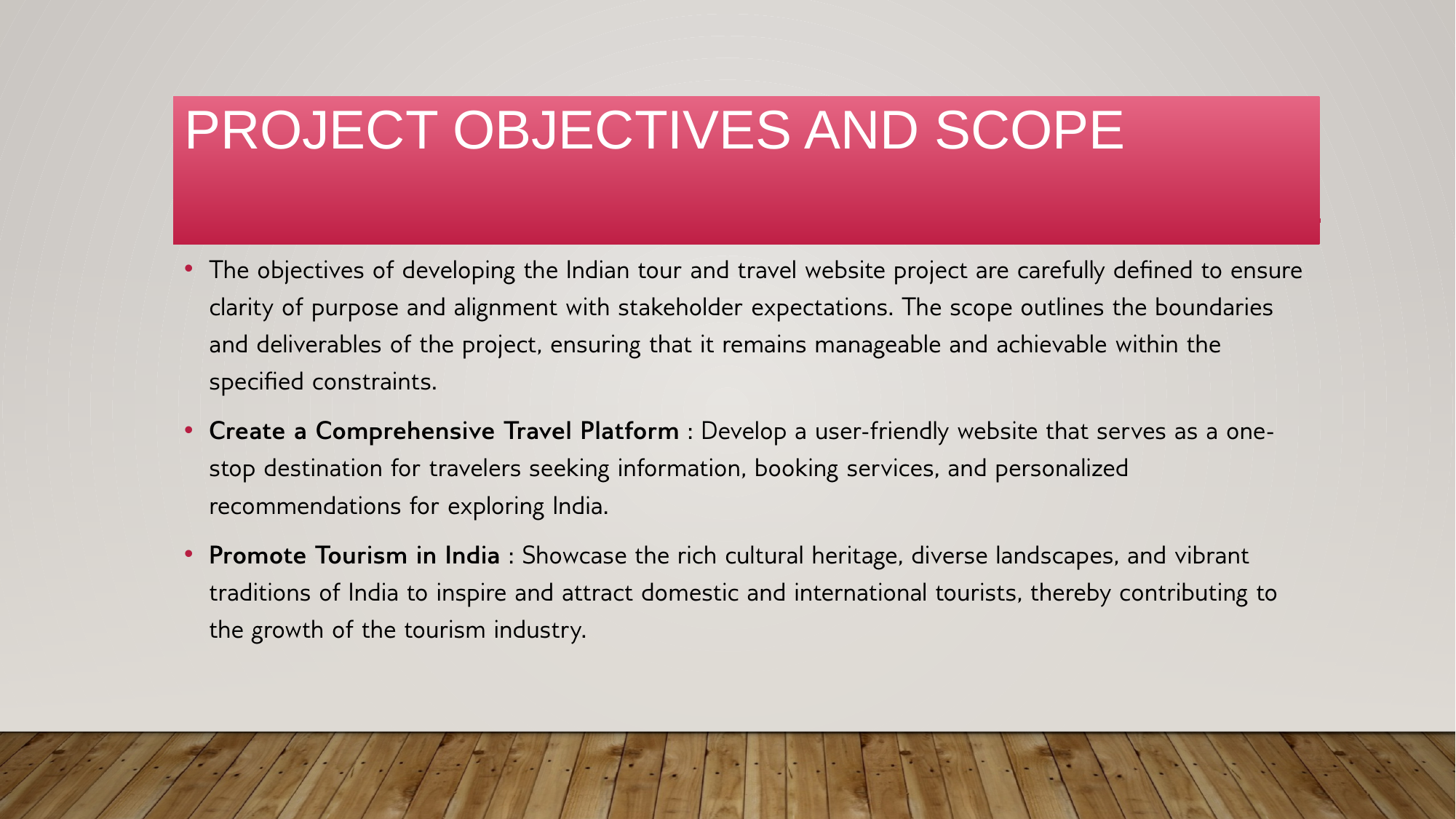

# Project objectives and scope
The objectives of developing the Indian tour and travel website project are carefully defined to ensure clarity of purpose and alignment with stakeholder expectations. The scope outlines the boundaries and deliverables of the project, ensuring that it remains manageable and achievable within the specified constraints.
Create a Comprehensive Travel Platform : Develop a user-friendly website that serves as a one-stop destination for travelers seeking information, booking services, and personalized recommendations for exploring India.
Promote Tourism in India : Showcase the rich cultural heritage, diverse landscapes, and vibrant traditions of India to inspire and attract domestic and international tourists, thereby contributing to the growth of the tourism industry.